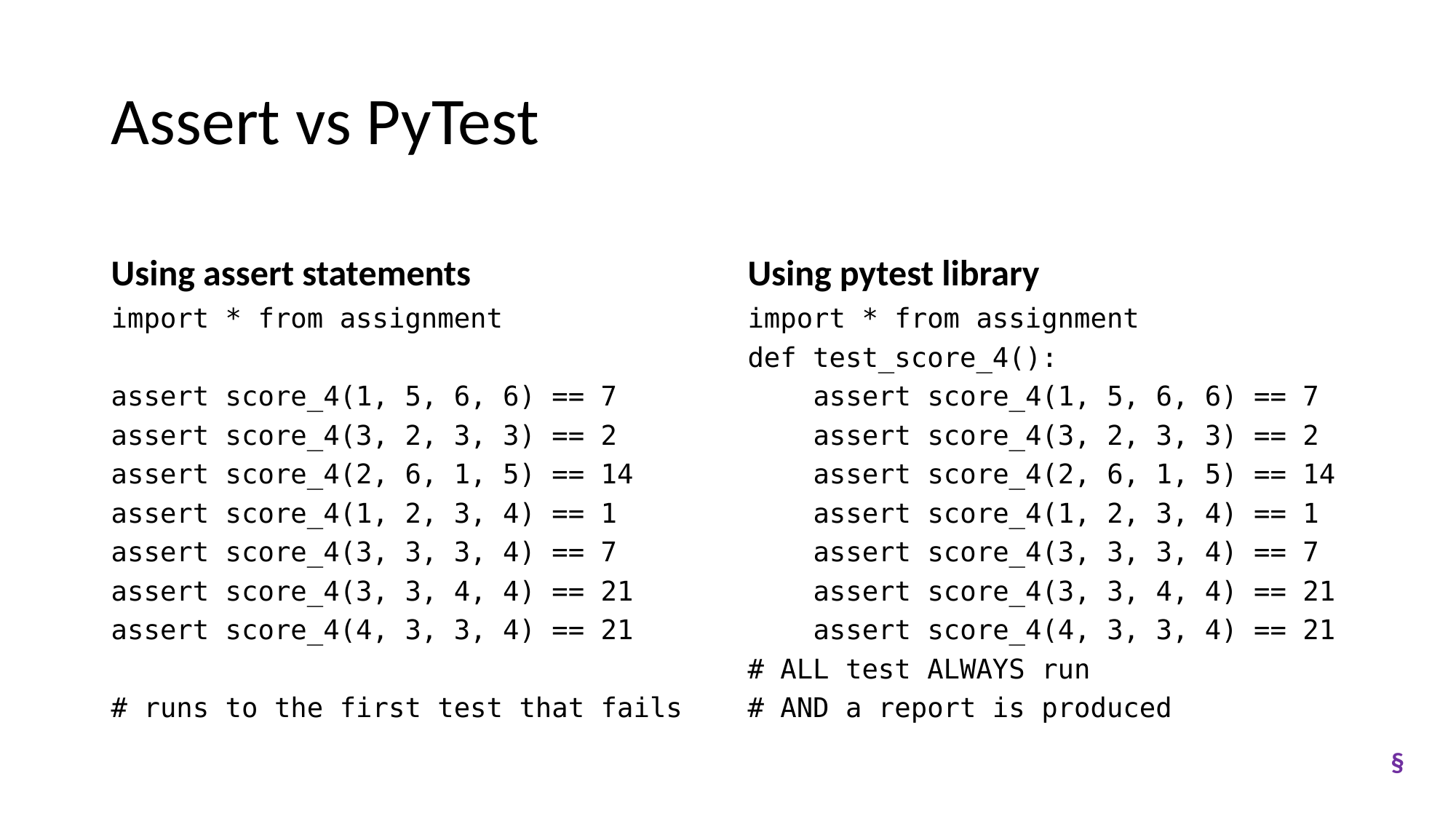

# Assert vs PyTest
Using assert statements
Using pytest library
import * from assignment

assert score_4(1, 5, 6, 6) == 7
assert score_4(3, 2, 3, 3) == 2
assert score_4(2, 6, 1, 5) == 14
assert score_4(1, 2, 3, 4) == 1
assert score_4(3, 3, 3, 4) == 7
assert score_4(3, 3, 4, 4) == 21
assert score_4(4, 3, 3, 4) == 21

# runs to the first test that fails
import * from assignment
def test_score_4():
    assert score_4(1, 5, 6, 6) == 7
    assert score_4(3, 2, 3, 3) == 2
    assert score_4(2, 6, 1, 5) == 14
    assert score_4(1, 2, 3, 4) == 1
    assert score_4(3, 3, 3, 4) == 7
    assert score_4(3, 3, 4, 4) == 21
    assert score_4(4, 3, 3, 4) == 21
# ALL test ALWAYS run
# AND a report is produced
§